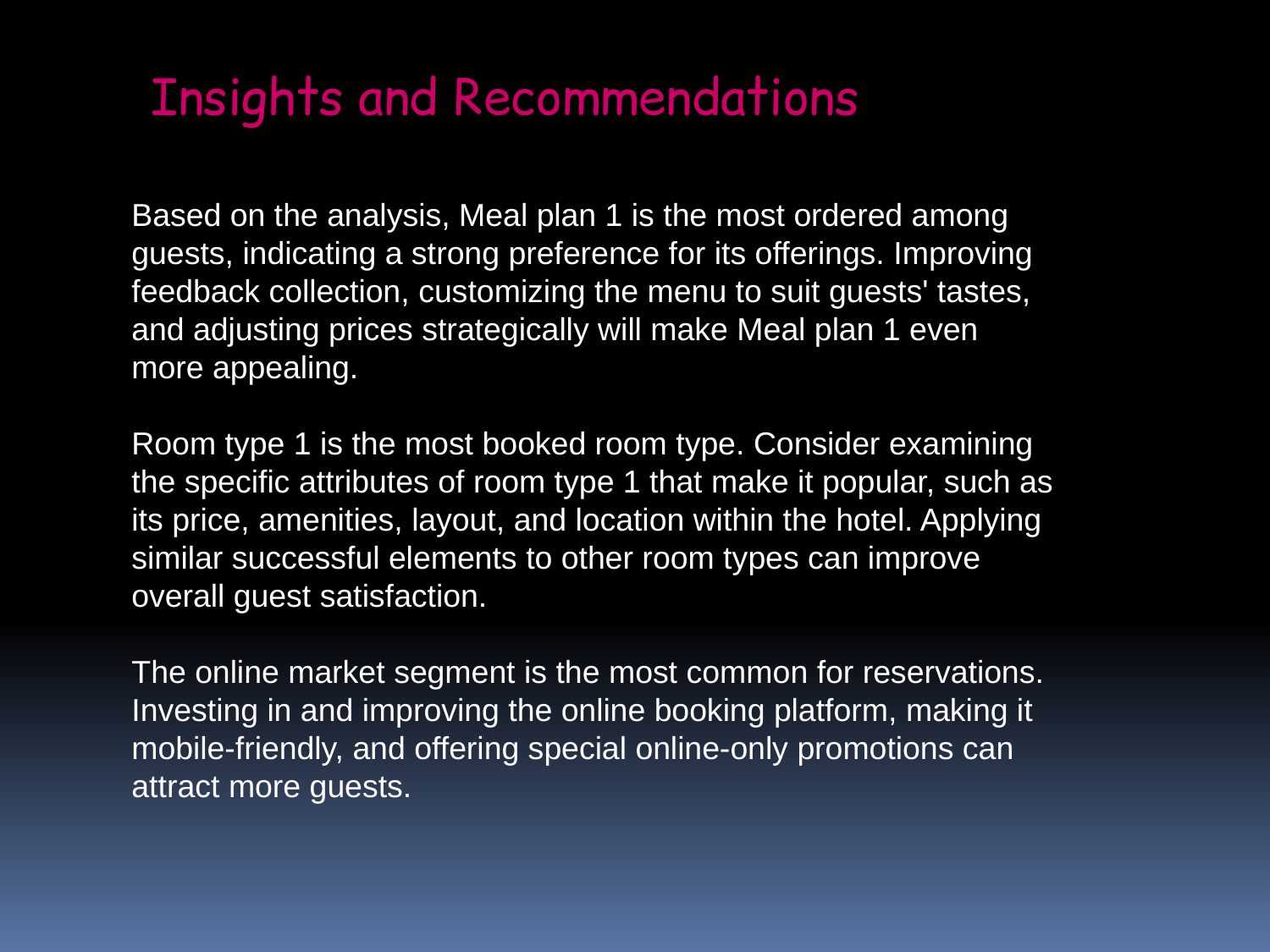

Insights and Recommendations

Based on the analysis, Meal plan 1 is the most ordered among guests, indicating a strong preference for its offerings. Improving feedback collection, customizing the menu to suit guests' tastes, and adjusting prices strategically will make Meal plan 1 even more appealing.

Room type 1 is the most booked room type. Consider examining the specific attributes of room type 1 that make it popular, such as its price, amenities, layout, and location within the hotel. Applying similar successful elements to other room types can improve overall guest satisfaction.

The online market segment is the most common for reservations. Investing in and improving the online booking platform, making it mobile-friendly, and offering special online-only promotions can attract more guests.